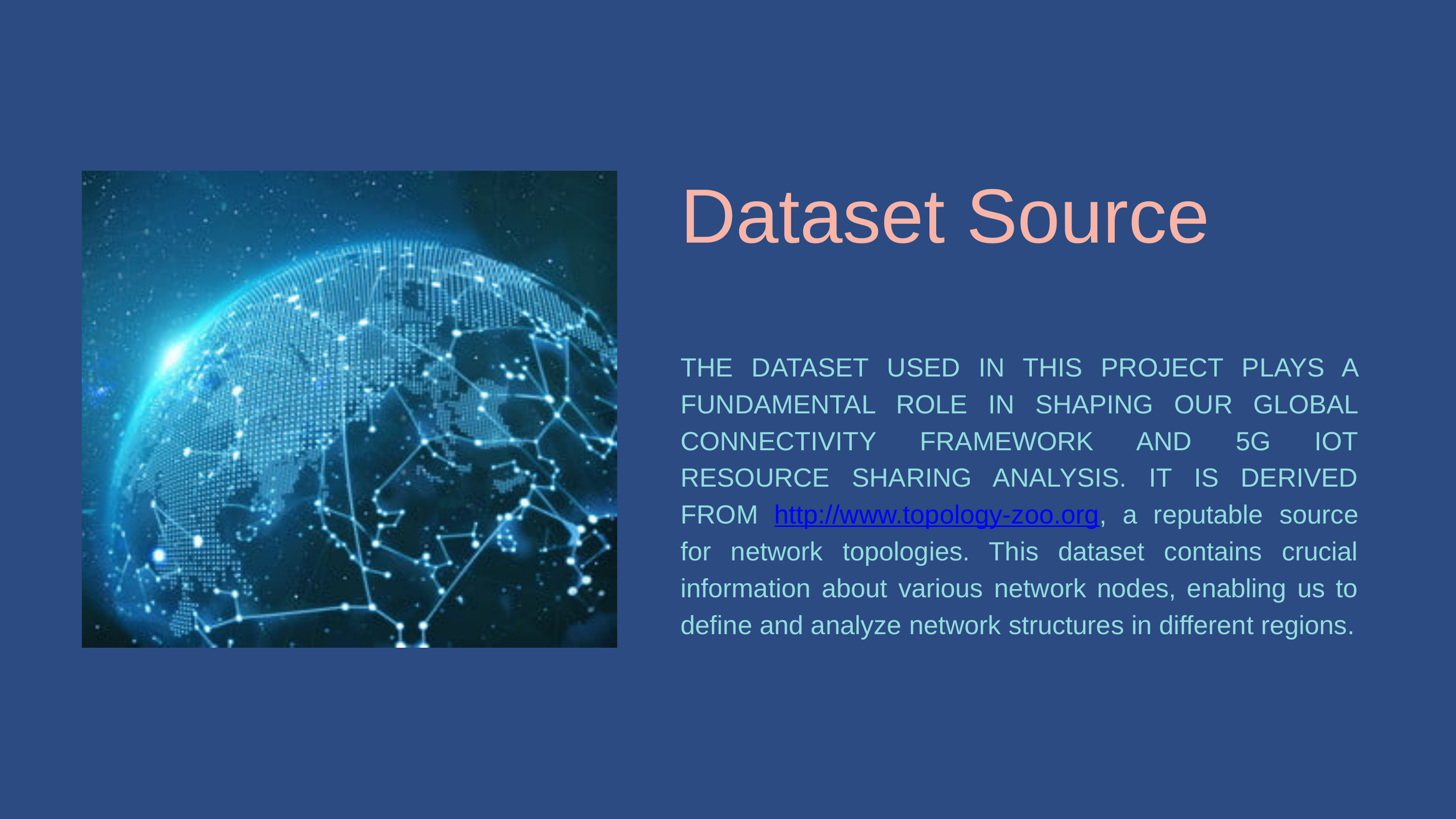

| Dataset Source |
| --- |
| THE DATASET USED IN THIS PROJECT PLAYS A FUNDAMENTAL ROLE IN SHAPING OUR GLOBAL CONNECTIVITY FRAMEWORK AND 5G IOT RESOURCE SHARING ANALYSIS. IT IS DERIVED FROM http://www.topology-zoo.org, a reputable source for network topologies. This dataset contains crucial information about various network nodes, enabling us to define and analyze network structures in different regions. |